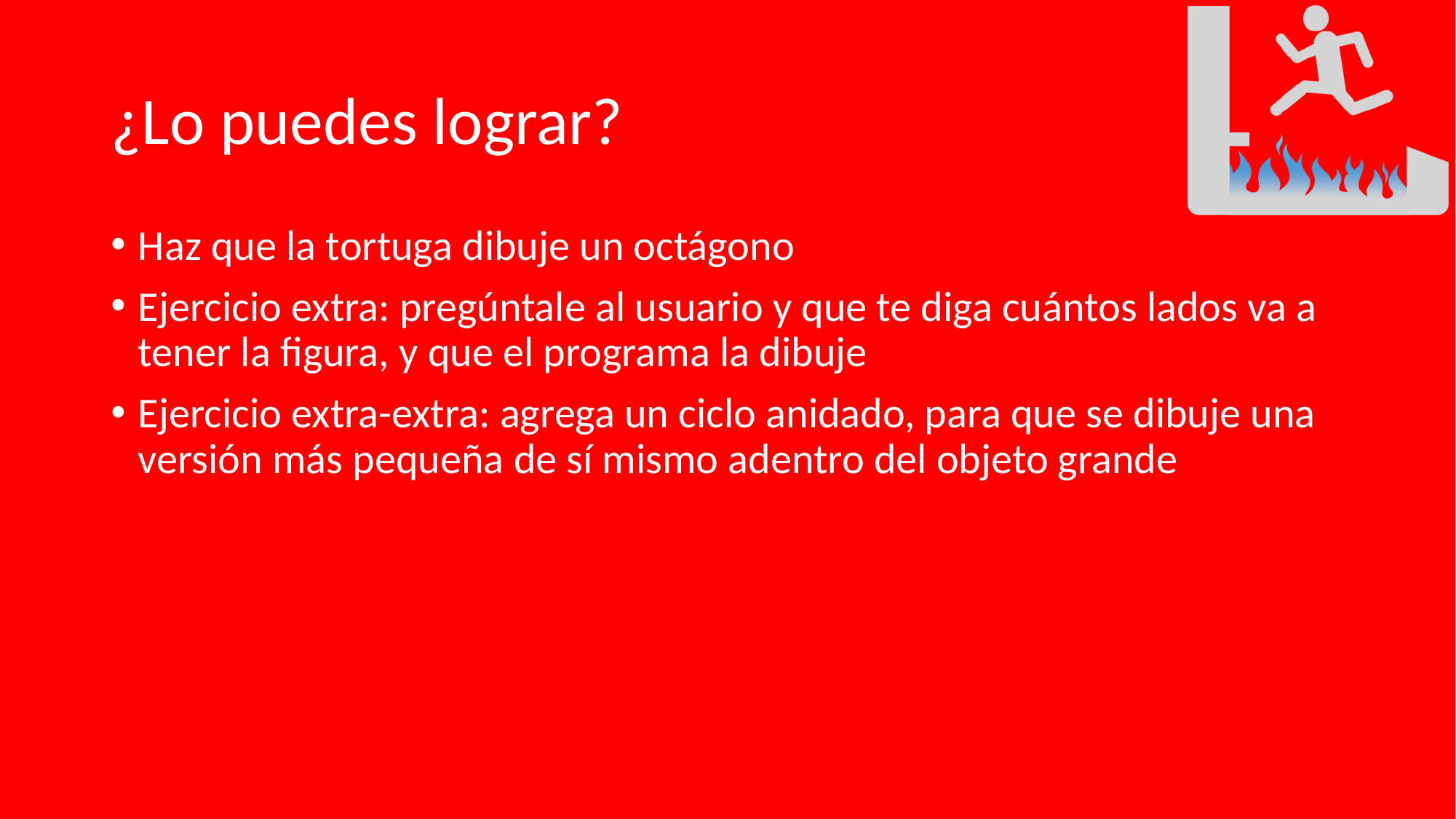

# ¿Lo puedes lograr?
Haz que la tortuga dibuje un octágono
Ejercicio extra: pregúntale al usuario y que te diga cuántos lados va a tener la figura, y que el programa la dibuje
Ejercicio extra-extra: agrega un ciclo anidado, para que se dibuje una versión más pequeña de sí mismo adentro del objeto grande